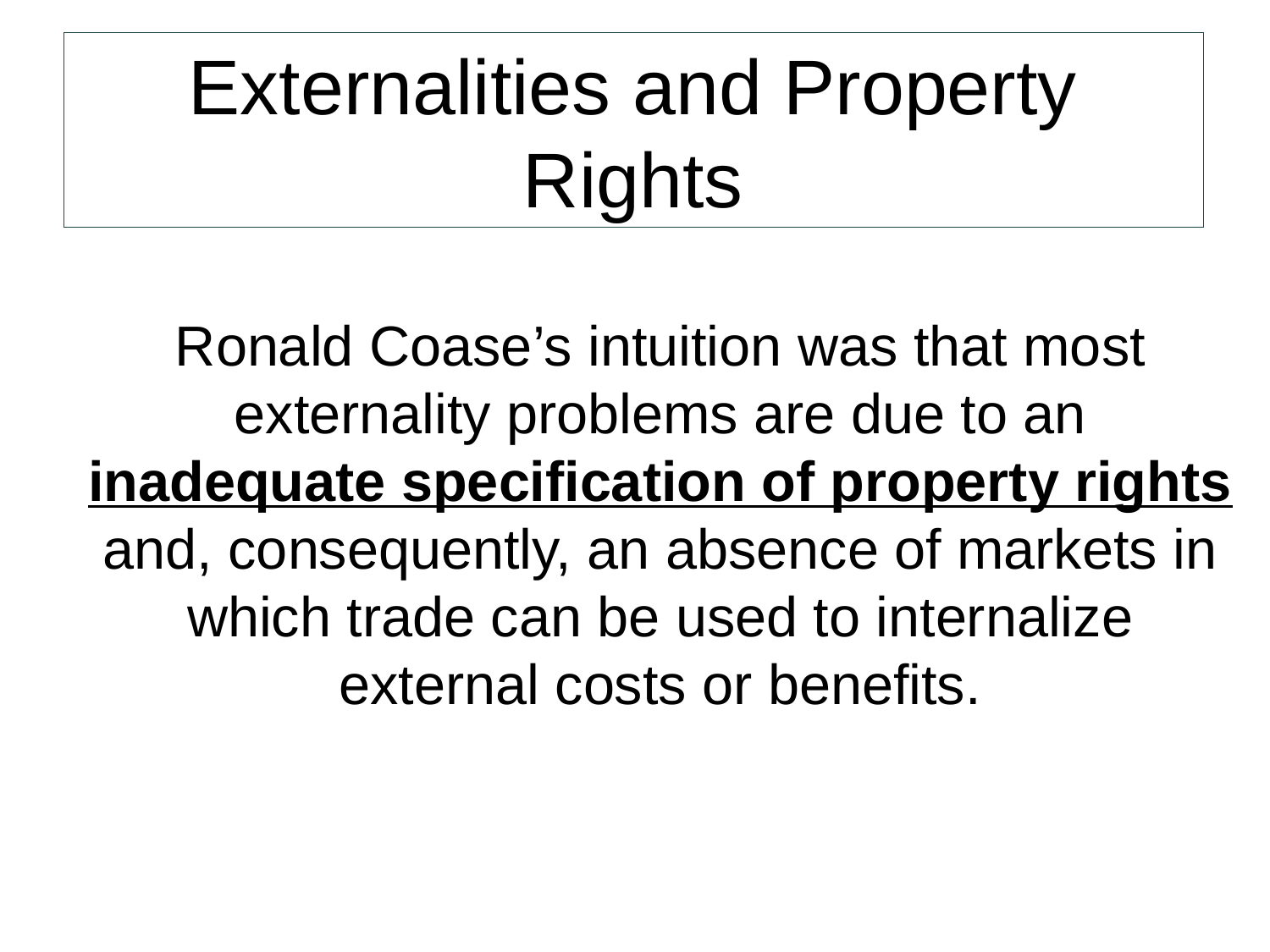

# Externalities and Property Rights
Ronald Coase’s intuition was that most externality problems are due to an inadequate specification of property rights and, consequently, an absence of markets in which trade can be used to internalize external costs or benefits.